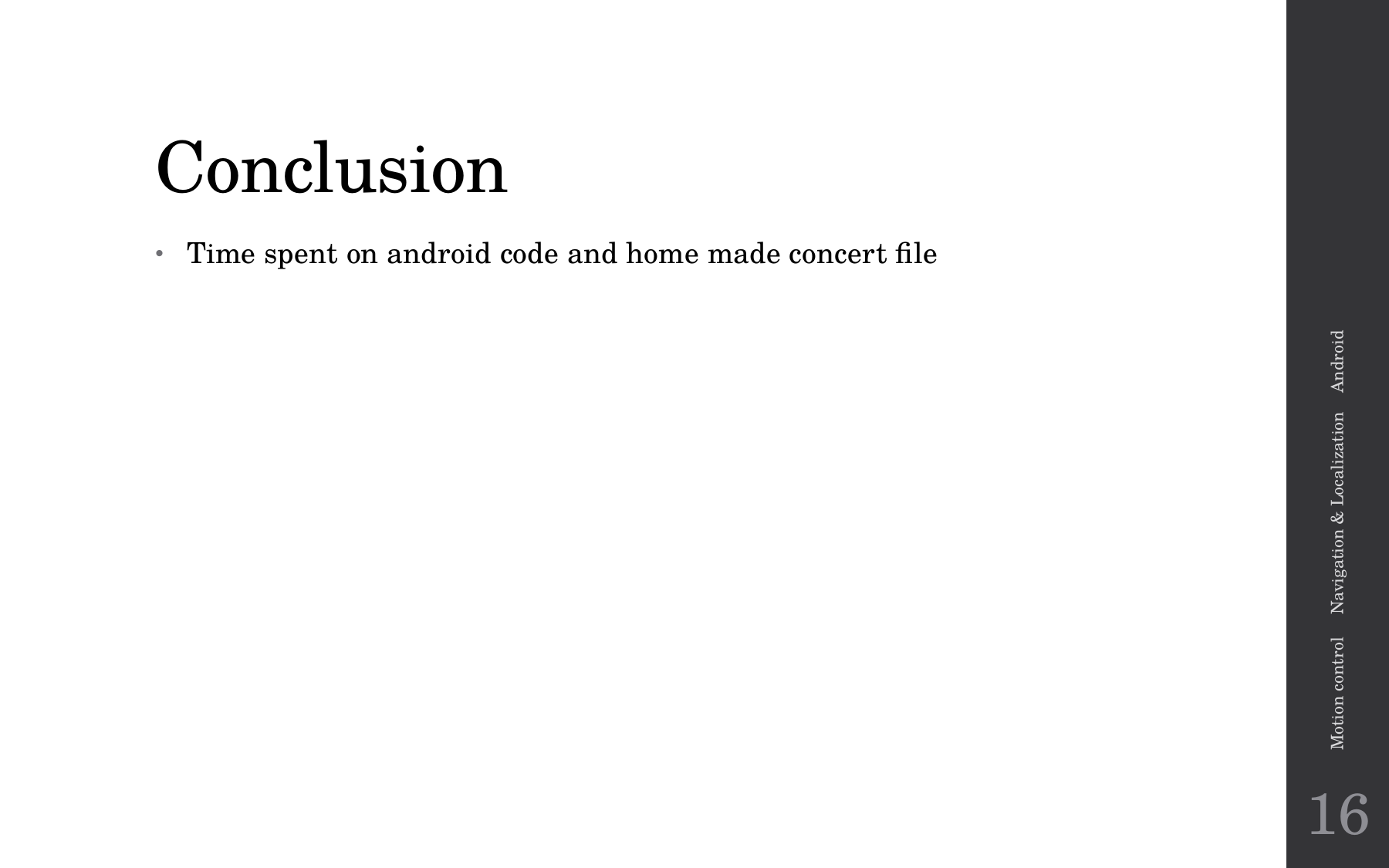

# Conclusion
 Time spent on android code and home made concert file
Motion control     Navigation & Localization    Android
16